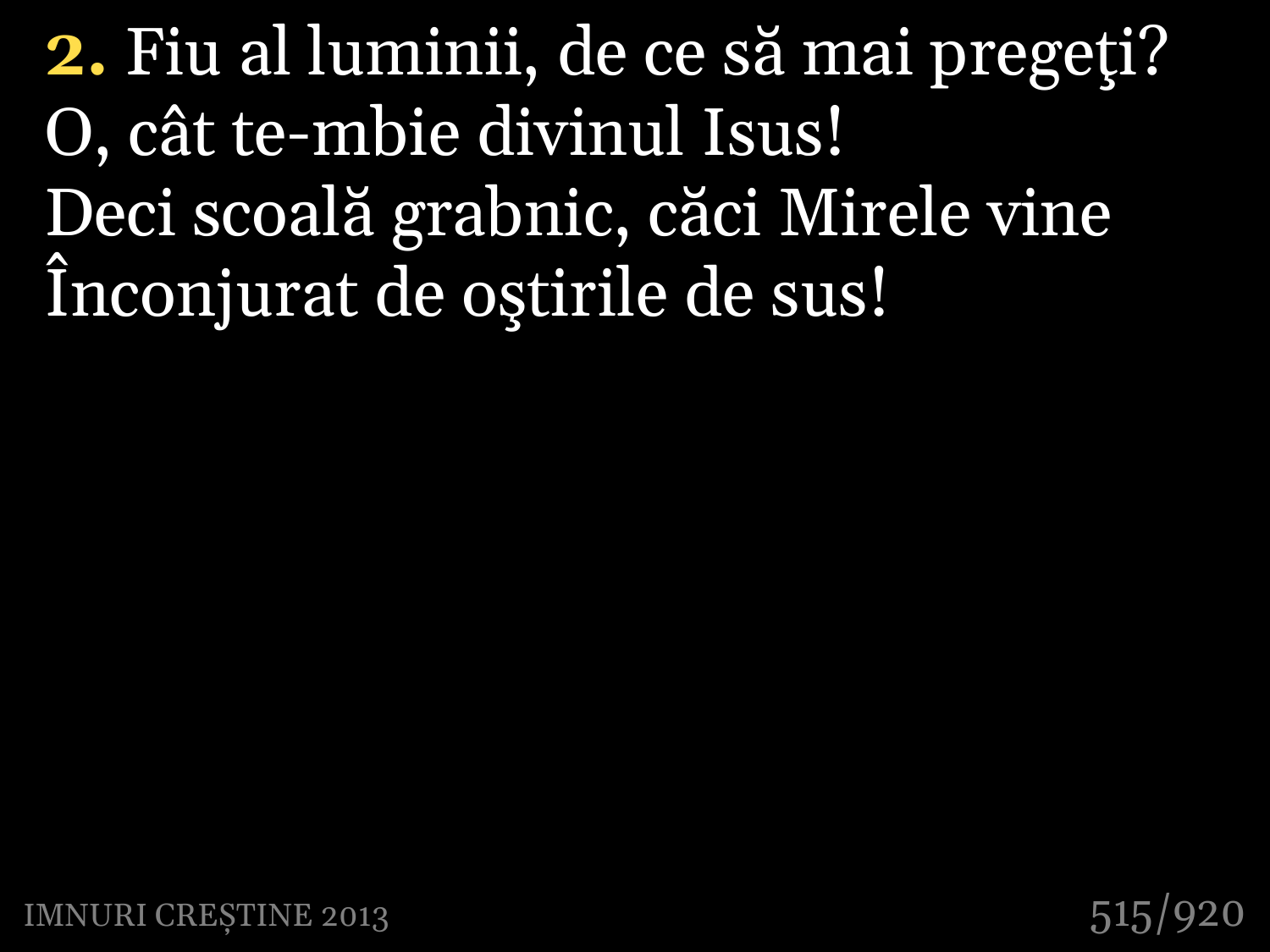

2. Fiu al luminii, de ce să mai pregeţi?
O, cât te-mbie divinul Isus!
Deci scoală grabnic, căci Mirele vine
Înconjurat de oştirile de sus!
515/920
IMNURI CREȘTINE 2013